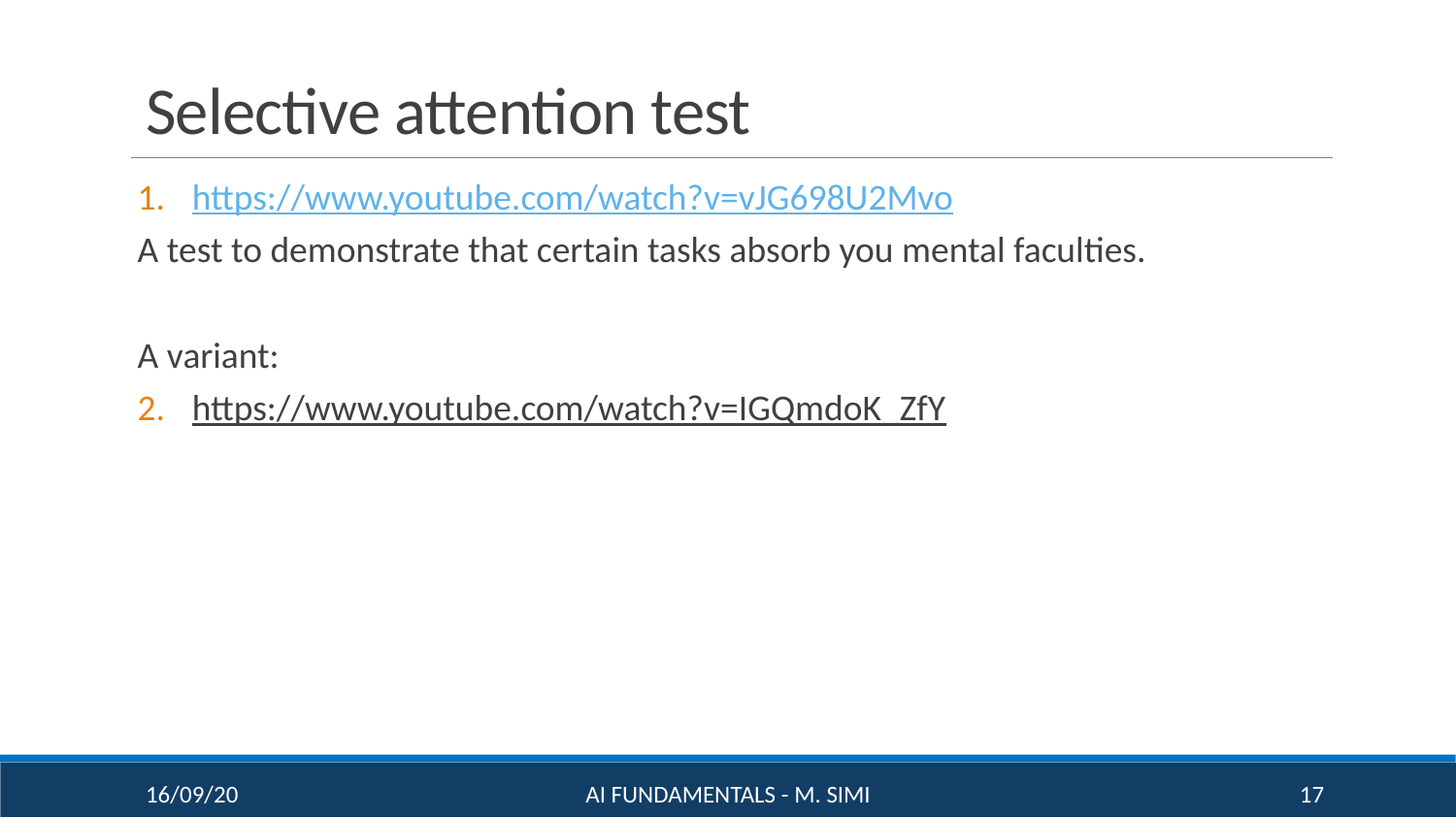

# Selective attention test
https://www.youtube.com/watch?v=vJG698U2Mvo
A test to demonstrate that certain tasks absorb you mental faculties.

A variant:
https://www.youtube.com/watch?v=IGQmdoK_ZfY

16/09/20
AI Fundamentals - M. Simi
17